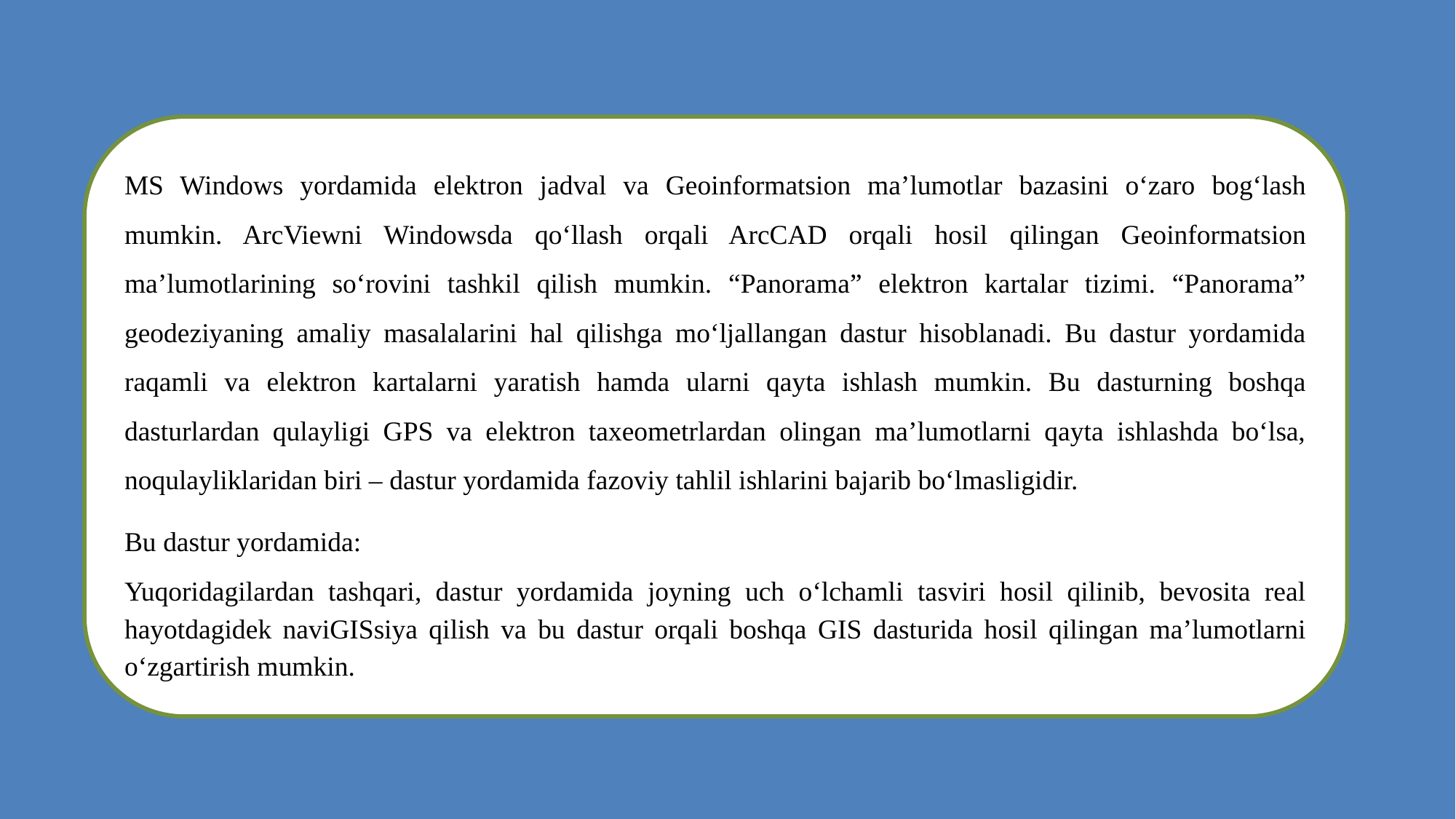

MS Windows yordamida elektron jadval va Geоinfоrmаtsiоn ma’lumotlar bazasini oʻzaro bogʻlash mumkin. ArcViewni Windowsda qoʻllash orqali ArcCAD orqali hosil qilingan Geоinfоrmаtsiоn ma’lumotlarining soʻrovini tashkil qilish mumkin. “Panorama” elektron kartalar tizimi. “Panorama” geodeziyaning amaliy masalalarini hal qilishga moʻljallangan dastur hisoblanadi. Bu dastur yordamida raqamli va elektron kartalarni yaratish hamda ularni qayta ishlash mumkin. Bu dasturning boshqa dasturlardan qulayligi GPS va elektron taхeometrlardan olingan ma’lumotlarni qayta ishlashda boʻlsa, noqulayliklaridan biri – dastur yordamida fazoviy tahlil ishlarini bajarib boʻlmasligidir.
Bu dastur yordamida:
Yuqoridagilardan tashqari, dastur yordamida joyning uch oʻlchamli tasviri hosil qilinib, bevosita real hayotdagidek naviGISsiya qilish va bu dastur orqali boshqa GIS dasturida hosil qilingan ma’lumotlarni oʻzgartirish mumkin.